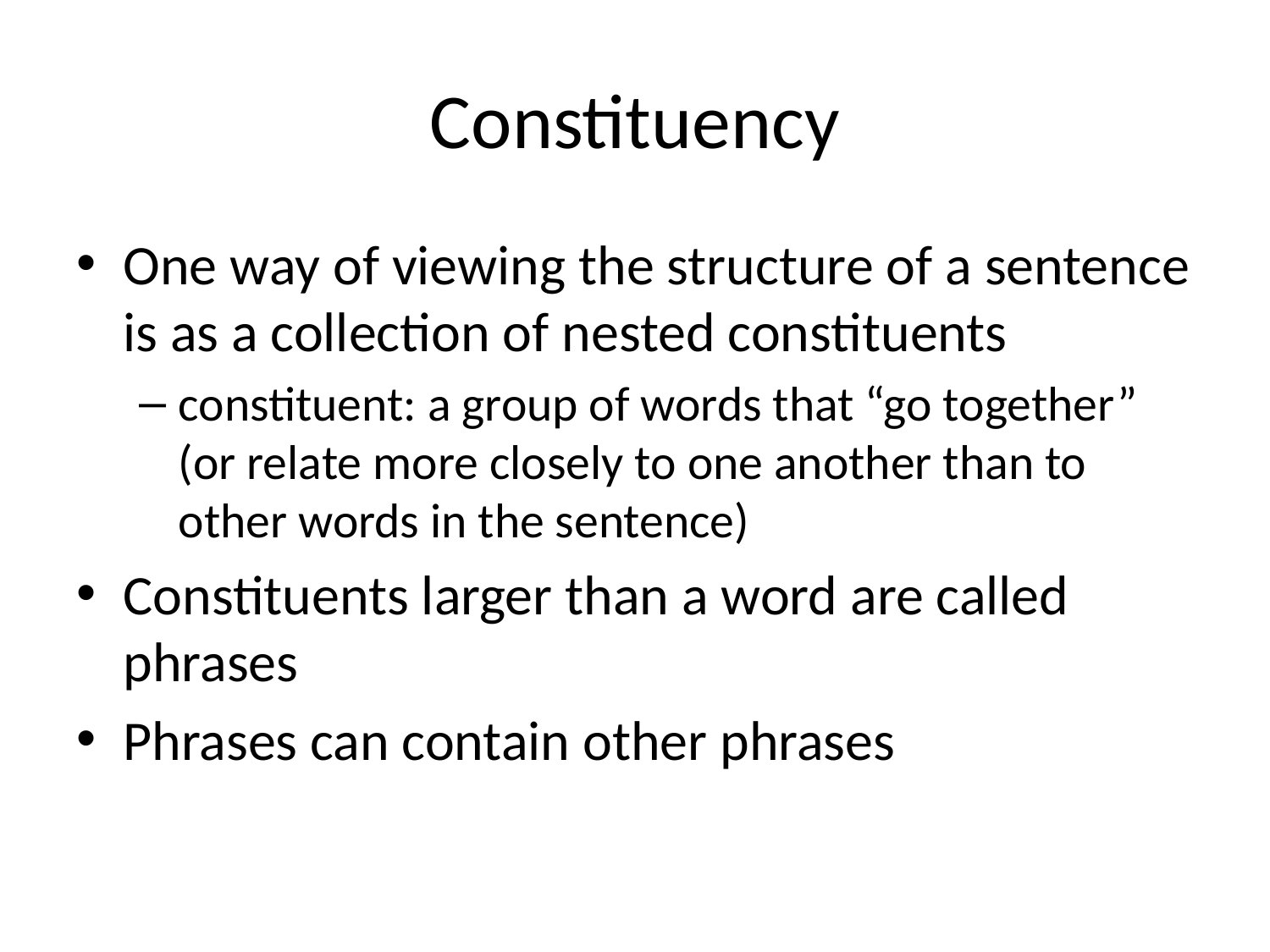

# Constituency
One way of viewing the structure of a sentence is as a collection of nested constituents
constituent: a group of words that “go together” (or relate more closely to one another than to other words in the sentence)
Constituents larger than a word are called phrases
Phrases can contain other phrases